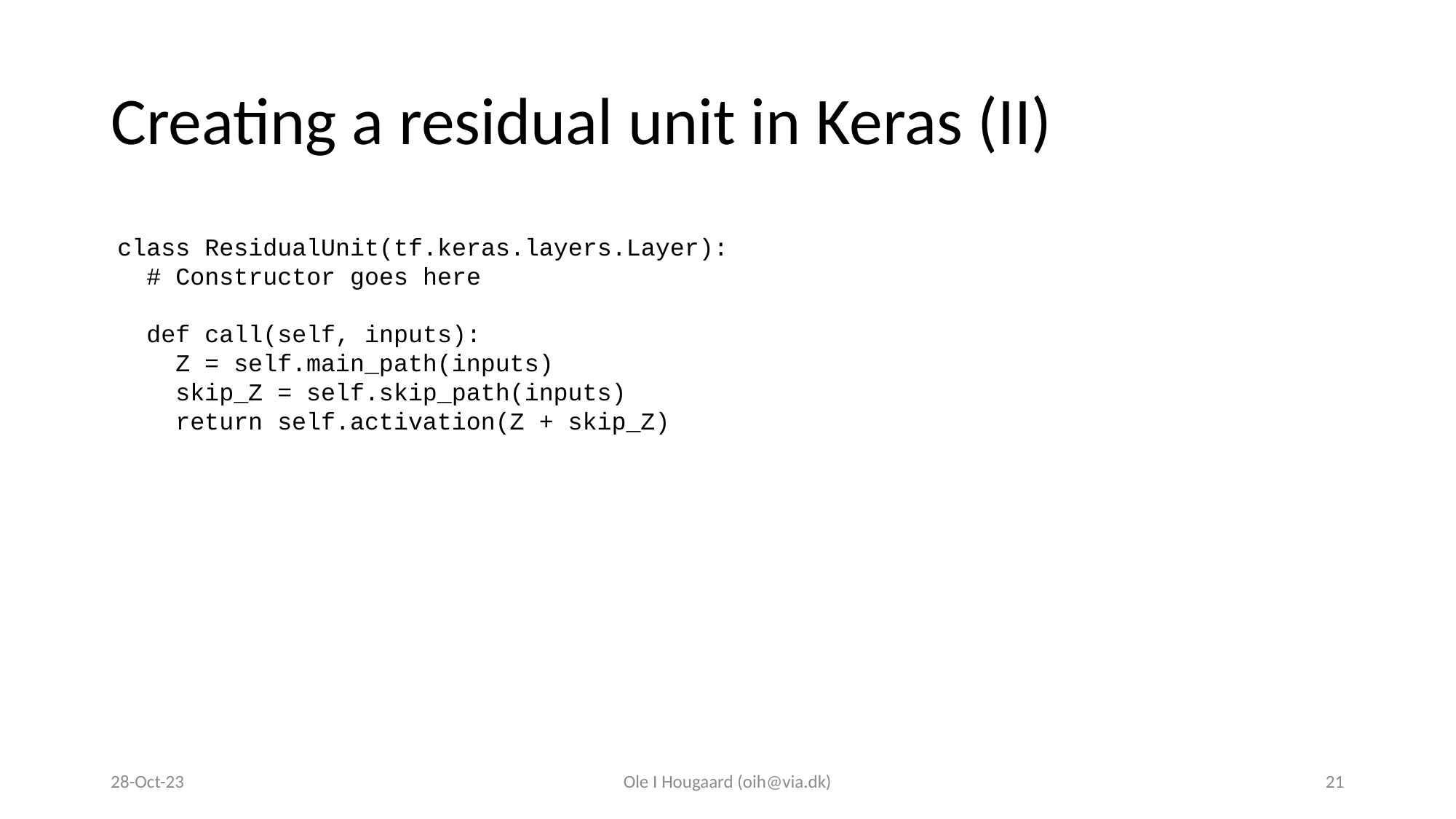

# Creating a residual unit in Keras (II)
class ResidualUnit(tf.keras.layers.Layer):
  # Constructor goes here

  def call(self, inputs):
    Z = self.main_path(inputs)
    skip_Z = self.skip_path(inputs)
    return self.activation(Z + skip_Z)
28-Oct-23
Ole I Hougaard (oih@via.dk)
21